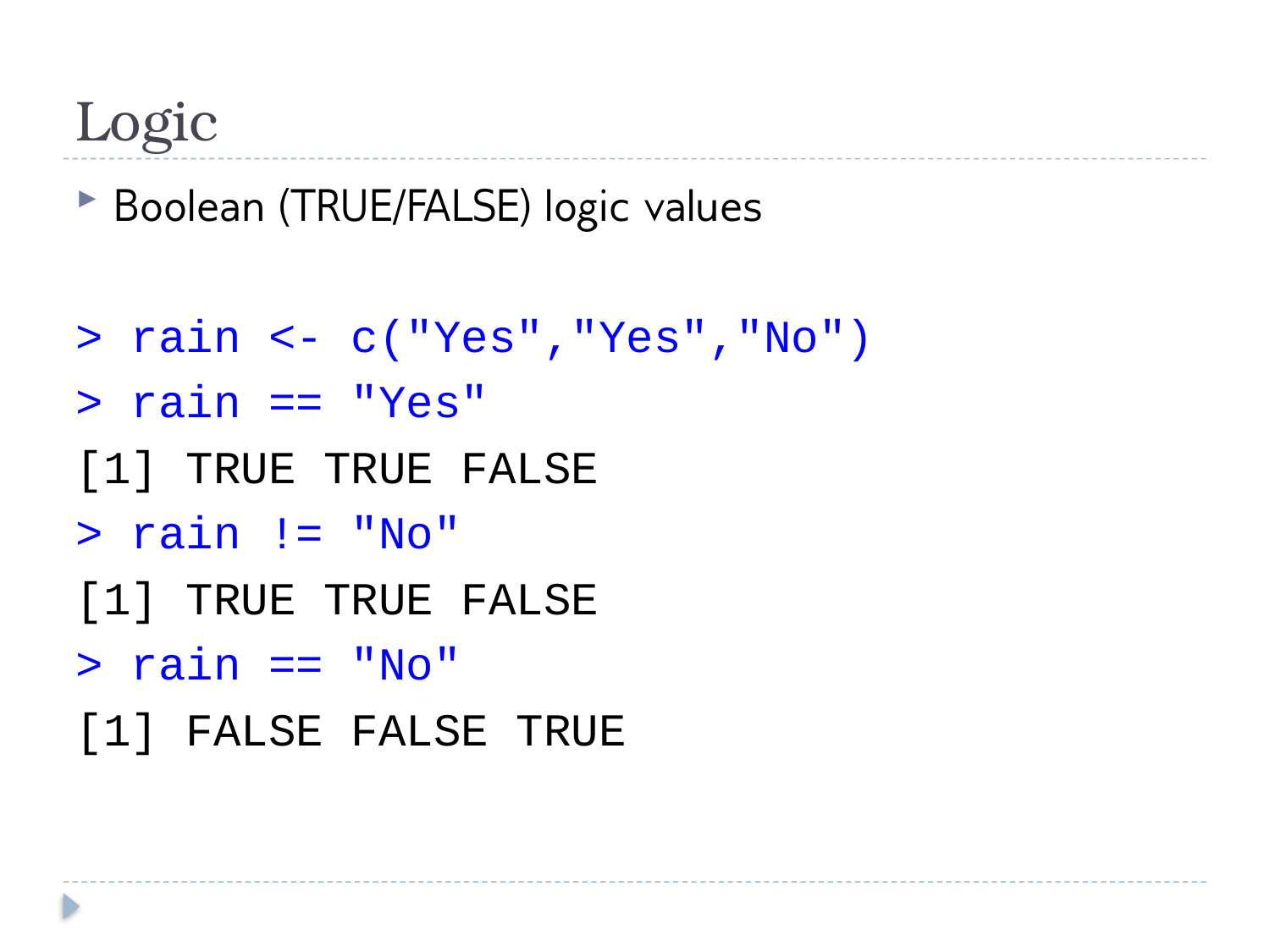

# Logic
Boolean (TRUE/FALSE) logic values

> rain <- c("Yes","Yes","No")
> rain == "Yes"
[1] TRUE TRUE FALSE
> rain != "No"
[1] TRUE TRUE FALSE
> rain == "No"
[1] FALSE FALSE TRUE